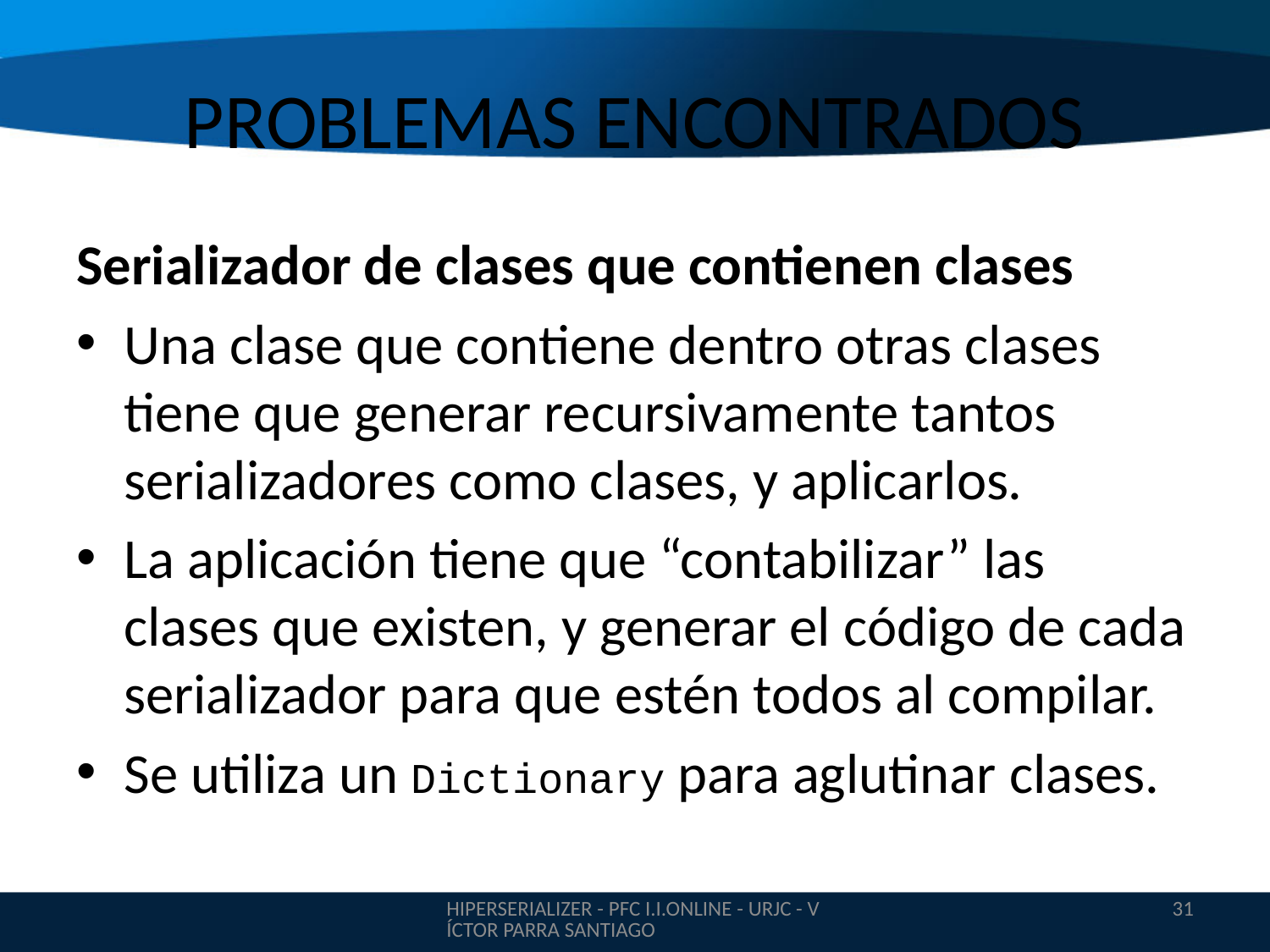

# PROBLEMAS ENCONTRADOS
Serializador de clases que contienen clases
Una clase que contiene dentro otras clases tiene que generar recursivamente tantos serializadores como clases, y aplicarlos.
La aplicación tiene que “contabilizar” las clases que existen, y generar el código de cada serializador para que estén todos al compilar.
Se utiliza un Dictionary para aglutinar clases.
HIPERSERIALIZER - PFC I.I.ONLINE - URJC - VÍCTOR PARRA SANTIAGO
31